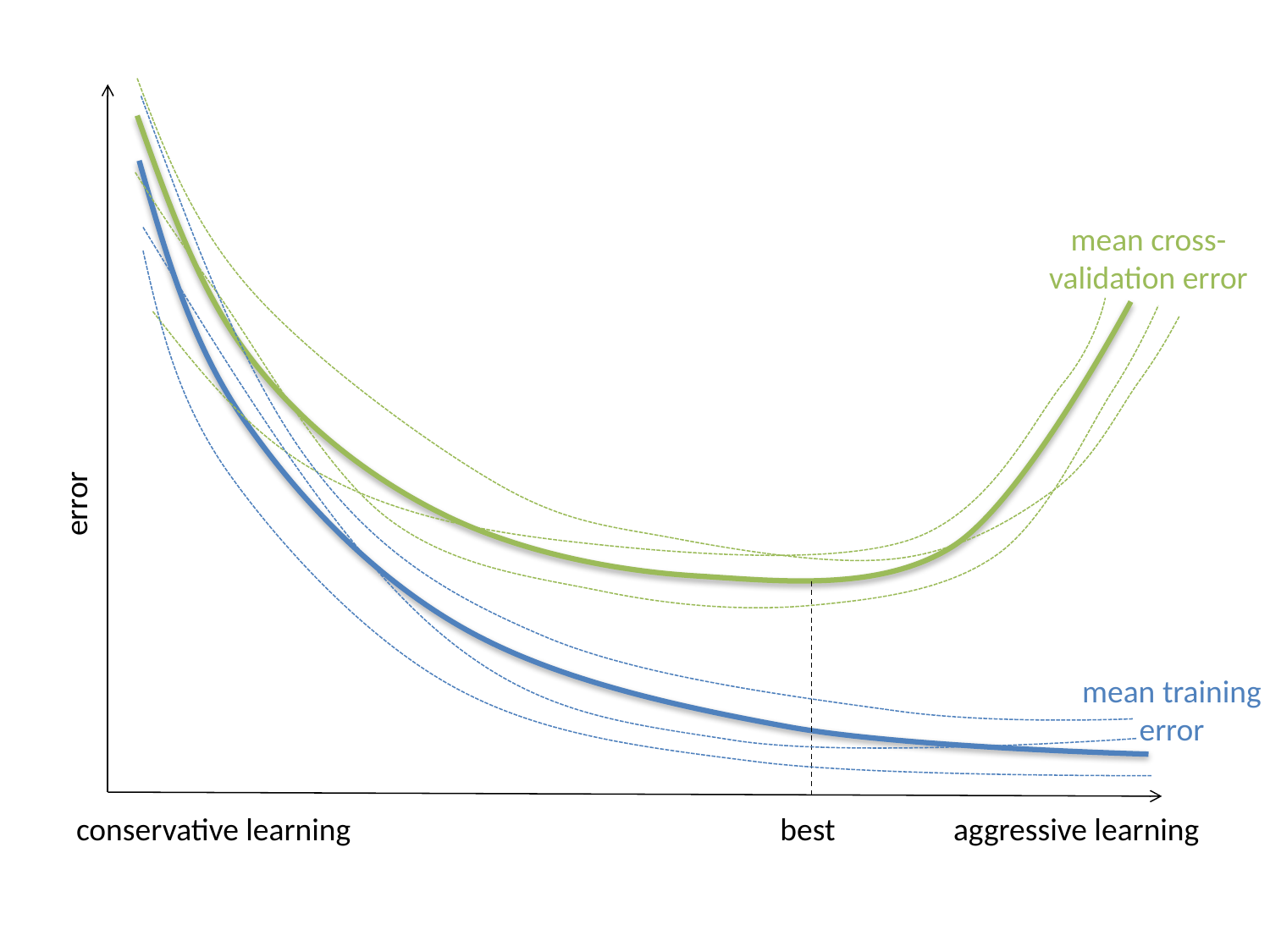

mean cross-validation error

error
mean training error
conservative learning
best
aggressive learning